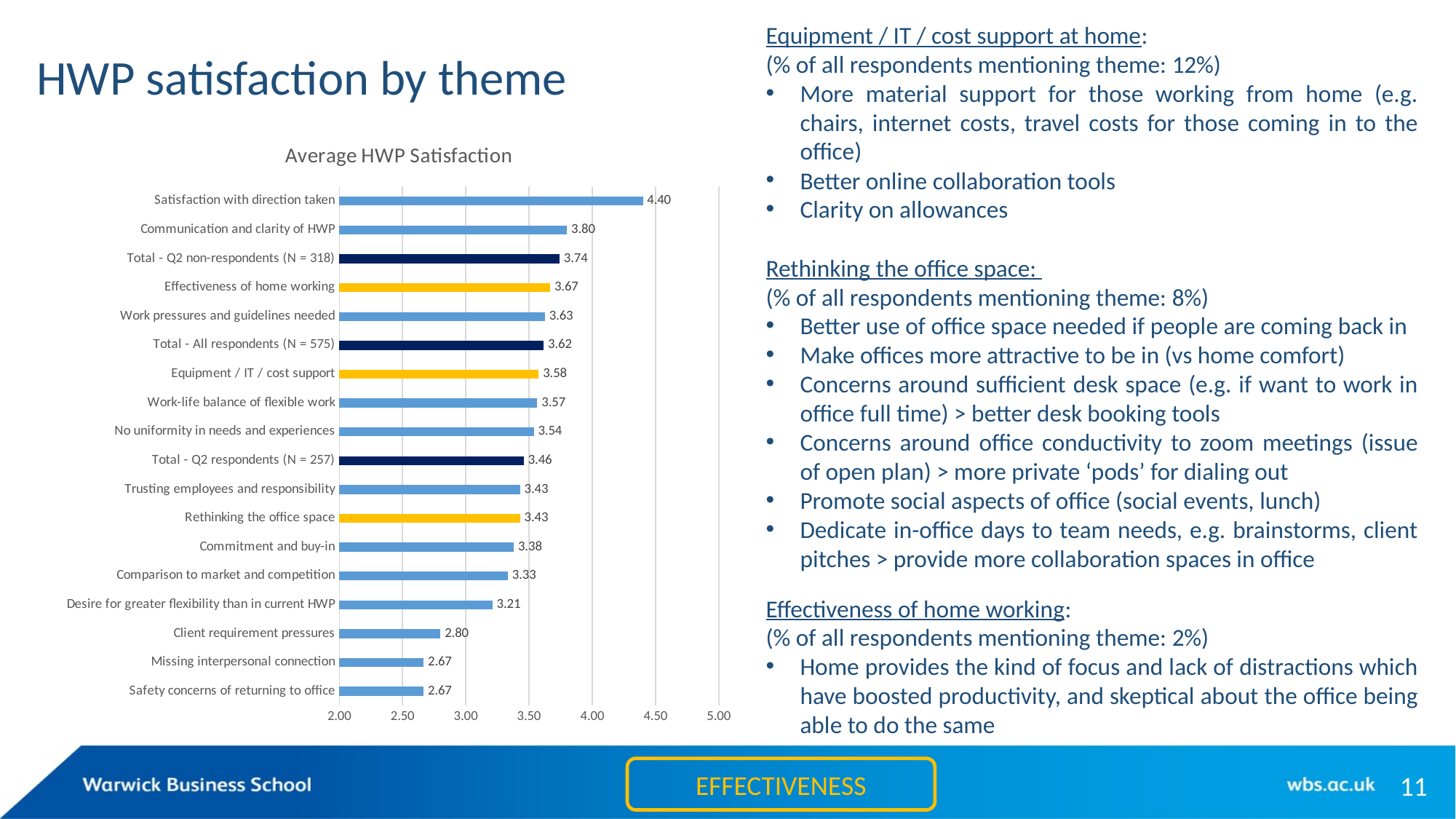

# HWP satisfaction by theme
Equipment / IT / cost support at home:
(% of all respondents mentioning theme: 12%)
More material support for those working from home (e.g. chairs, internet costs, travel costs for those coming in to the office)
Better online collaboration tools
Clarity on allowances

### Chart:

| Category | Average HWP Satisfaction |
|---|---|
| Safety concerns of returning to office | 2.6666666666666665 |
| Missing interpersonal connection | 2.6666666666666665 |
| Client requirement pressures | 2.8 |
| Desire for greater flexibility than in current HWP | 3.2110091743119265 |
| Comparison to market and competition | 3.3333333333333335 |
| Commitment and buy-in | 3.3793103448275863 |
| Rethinking the office space | 3.4285714285714284 |
| Trusting employees and responsibility | 3.4285714285714284 |
| Total - Q2 respondents (N = 257) | 3.4591439688715955 |
| No uniformity in needs and experiences | 3.5384615384615383 |
| Work-life balance of flexible work | 3.5652173913043477 |
| Equipment / IT / cost support | 3.5757575757575757 |
| Total - All respondents (N = 575) | 3.6156521739130434 |
| Work pressures and guidelines needed | 3.625 |
| Effectiveness of home working | 3.6666666666666665 |
| Total - Q2 non-respondents (N = 318) | 3.742138364779874 |
| Communication and clarity of HWP | 3.8 |
| Satisfaction with direction taken | 4.4 |
Rethinking the office space:
(% of all respondents mentioning theme: 8%)
Better use of office space needed if people are coming back in
Make offices more attractive to be in (vs home comfort)
Concerns around sufficient desk space (e.g. if want to work in office full time) > better desk booking tools
Concerns around office conductivity to zoom meetings (issue of open plan) > more private ‘pods’ for dialing out
Promote social aspects of office (social events, lunch)
Dedicate in-office days to team needs, e.g. brainstorms, client pitches > provide more collaboration spaces in office
Effectiveness of home working:
(% of all respondents mentioning theme: 2%)
Home provides the kind of focus and lack of distractions which have boosted productivity, and skeptical about the office being able to do the same
EFFECTIVENESS
11